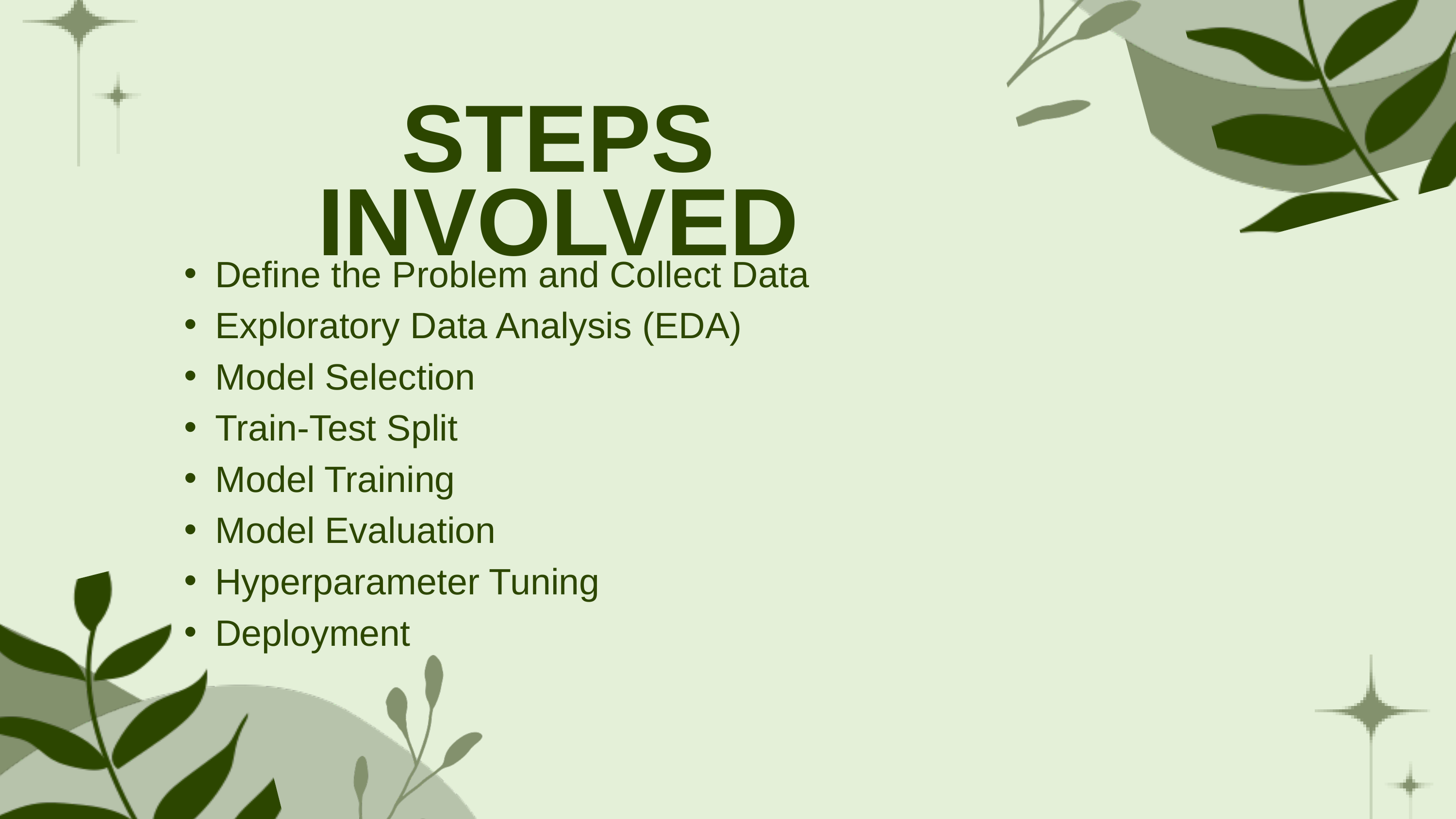

STEPS INVOLVED

Define the Problem and Collect Data
Exploratory Data Analysis (EDA)
Model Selection
Train-Test Split
Model Training
Model Evaluation
Hyperparameter Tuning
Deployment